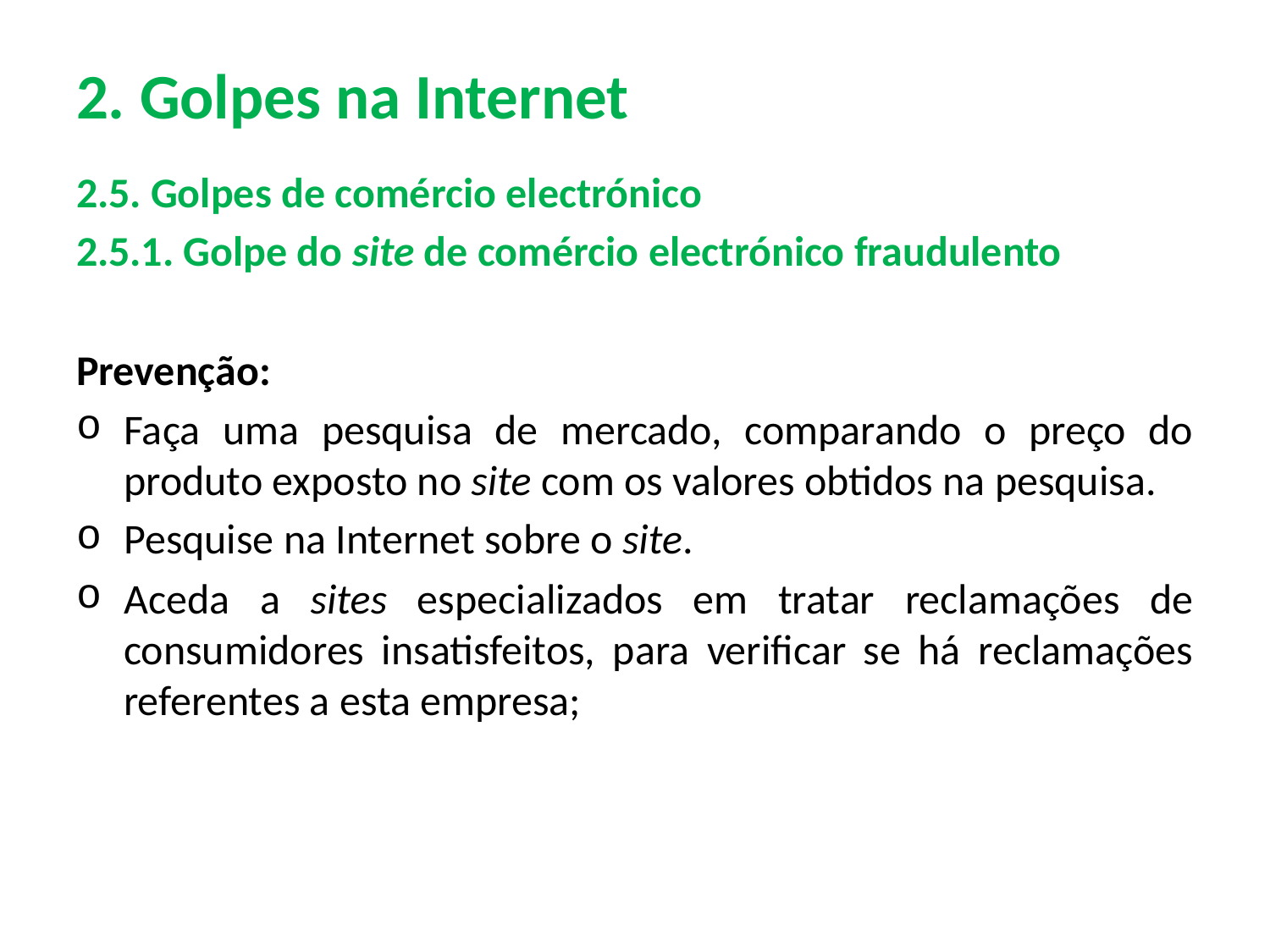

# 2. Golpes na Internet
2.5. Golpes de comércio electrónico
2.5.1. Golpe do site de comércio electrónico fraudulento

Prevenção:
Faça uma pesquisa de mercado, comparando o preço do produto exposto no site com os valores obtidos na pesquisa.
Pesquise na Internet sobre o site.
Aceda a sites especializados em tratar reclamações de consumidores insatisfeitos, para verificar se há reclamações referentes a esta empresa;